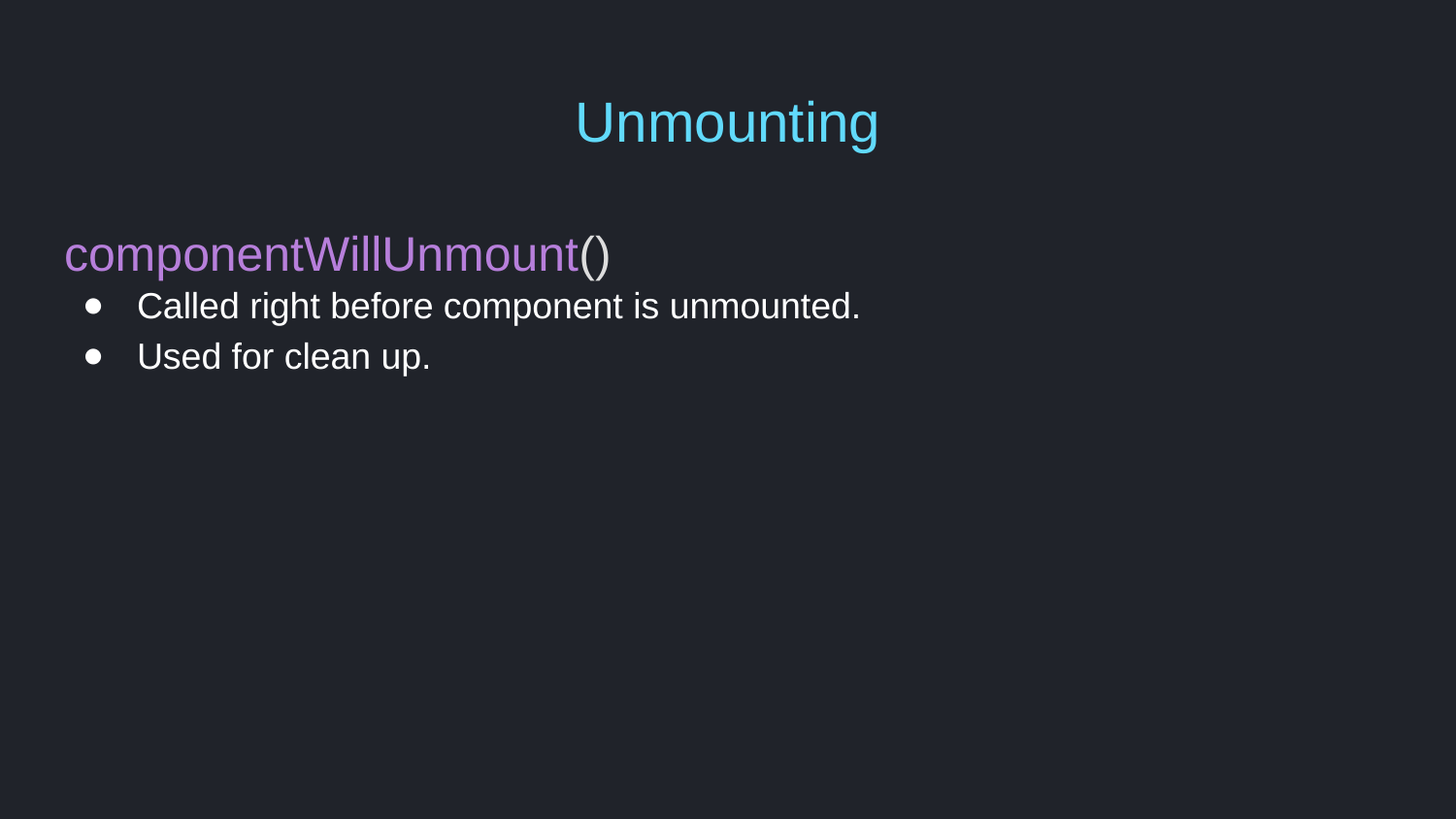

# Unmounting
componentWillUnmount()
Called right before component is unmounted.
Used for clean up.